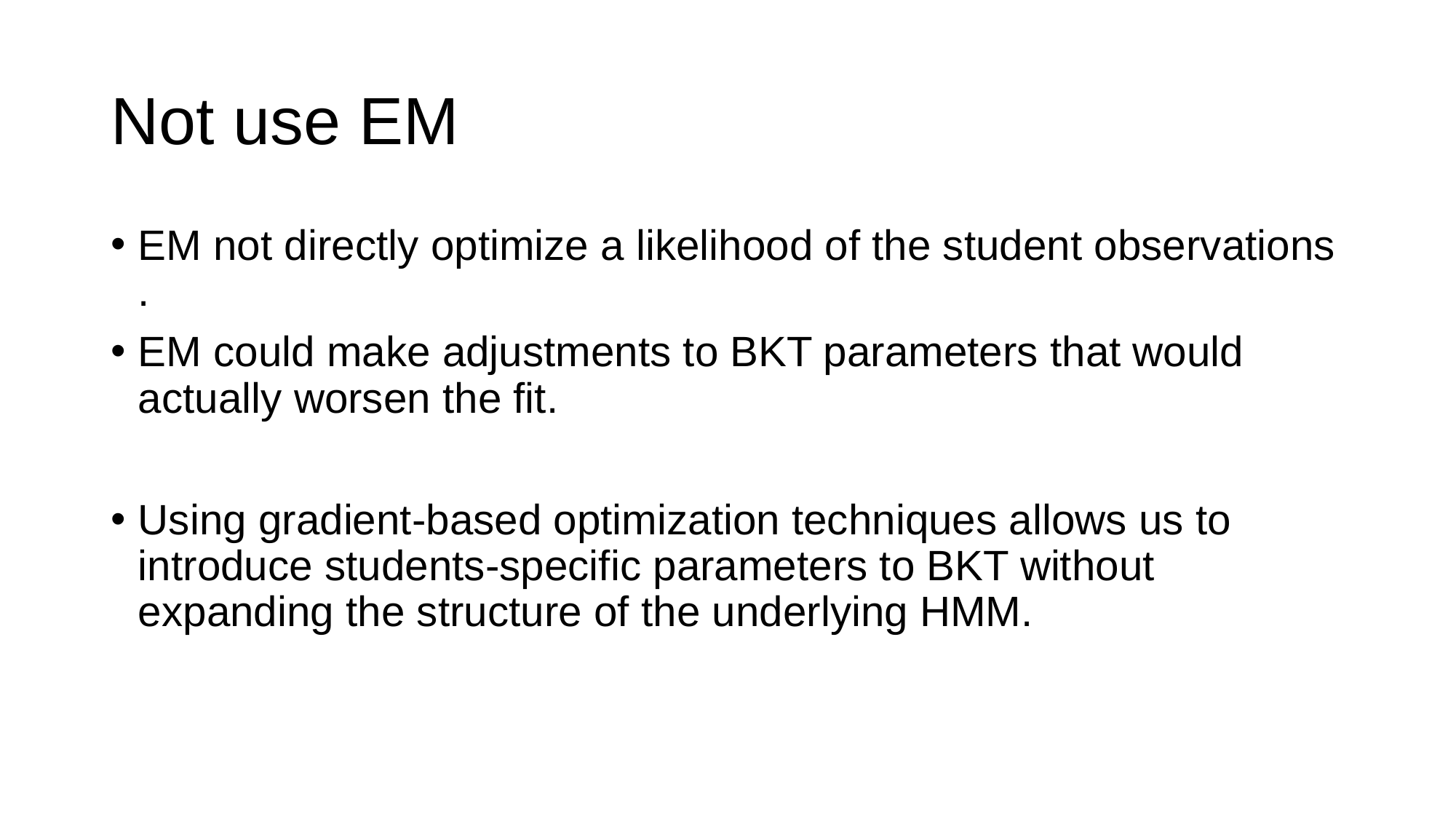

# Not use EM
EM not directly optimize a likelihood of the student observations .
EM could make adjustments to BKT parameters that would actually worsen the fit.

Using gradient-based optimization techniques allows us to introduce students-specific parameters to BKT without expanding the structure of the underlying HMM.